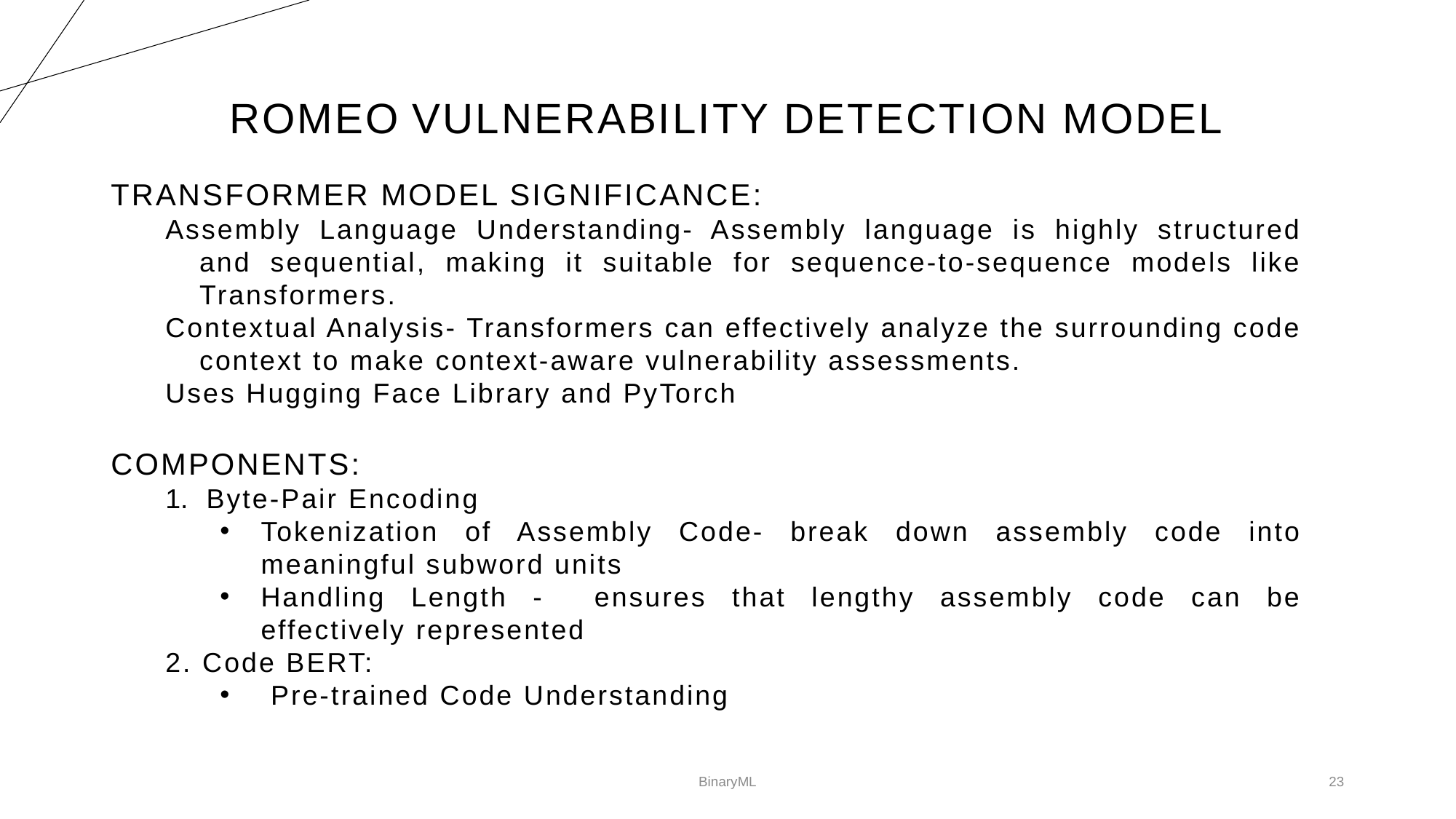

# ROMEO VULNERABILITY detection model
TRANSFORMER MODEL SIGNIFICANCE:
Assembly Language Understanding- Assembly language is highly structured and sequential, making it suitable for sequence-to-sequence models like Transformers.
Contextual Analysis- Transformers can effectively analyze the surrounding code context to make context-aware vulnerability assessments.
Uses Hugging Face Library and PyTorch
COMPONENTS:
Byte-Pair Encoding
Tokenization of Assembly Code- break down assembly code into meaningful subword units
Handling Length -  ensures that lengthy assembly code can be effectively represented
2. Code BERT:
 Pre-trained Code Understanding

BinaryML
23